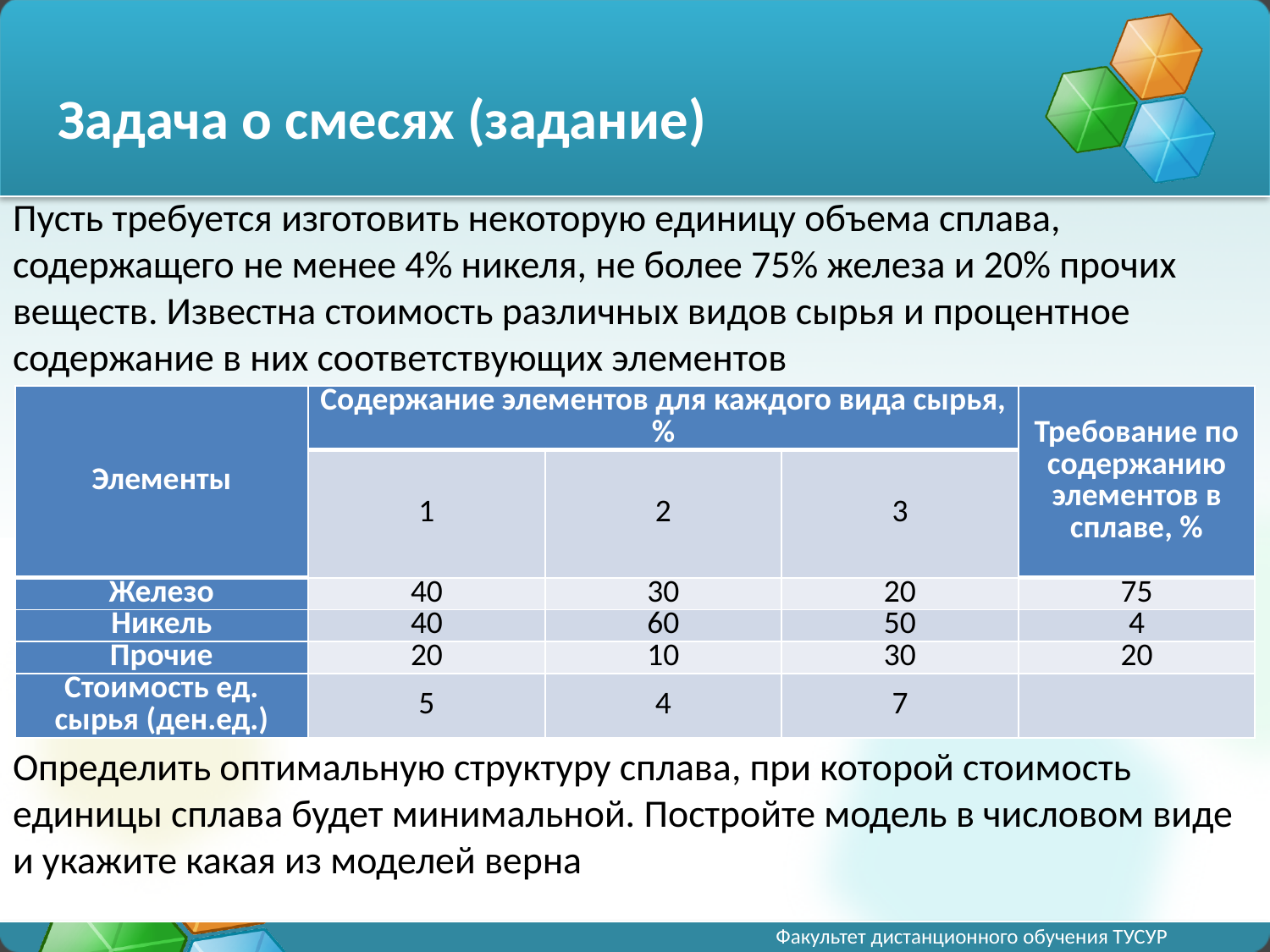

Задача о смесях (задание)
Пусть требуется изготовить некоторую единицу объема сплава, содержащего не менее 4% никеля, не более 75% железа и 20% прочих веществ. Известна стоимость различных видов сырья и процентное содержание в них соответствующих элементов

Определить оптимальную структуру сплава, при которой стоимость единицы сплава будет минимальной. Постройте модель в числовом виде и укажите какая из моделей верна

| Элементы | Содержание элементов для каждого вида сырья, % |  |  | Требование по содержанию элементов в сплаве, % |
| --- | --- | --- | --- | --- |
|  | 1 | 2 | 3 |  |
| Железо | 40 | 30 | 20 | 75 |
| Никель | 40 | 60 | 50 | 4 |
| Прочие | 20 | 10 | 30 | 20 |
| Стоимость ед. сырья (ден.ед.) | 5 | 4 | 7 |  |